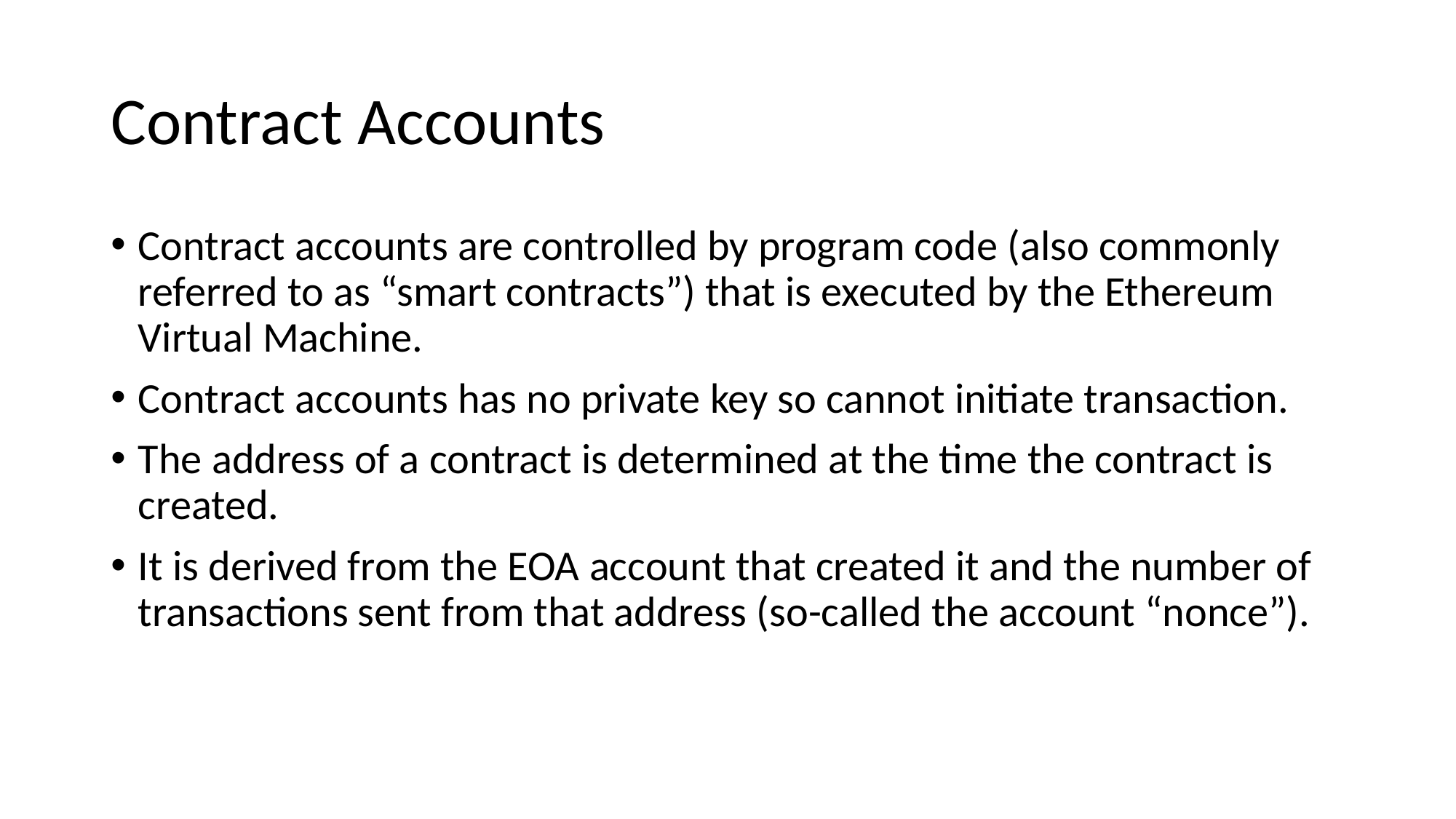

# Contract Accounts
Contract accounts are controlled by program code (also commonly referred to as “smart contracts”) that is executed by the Ethereum Virtual Machine.
Contract accounts has no private key so cannot initiate transaction.
The address of a contract is determined at the time the contract is created.
It is derived from the EOA account that created it and the number of transactions sent from that address (so-called the account “nonce”).